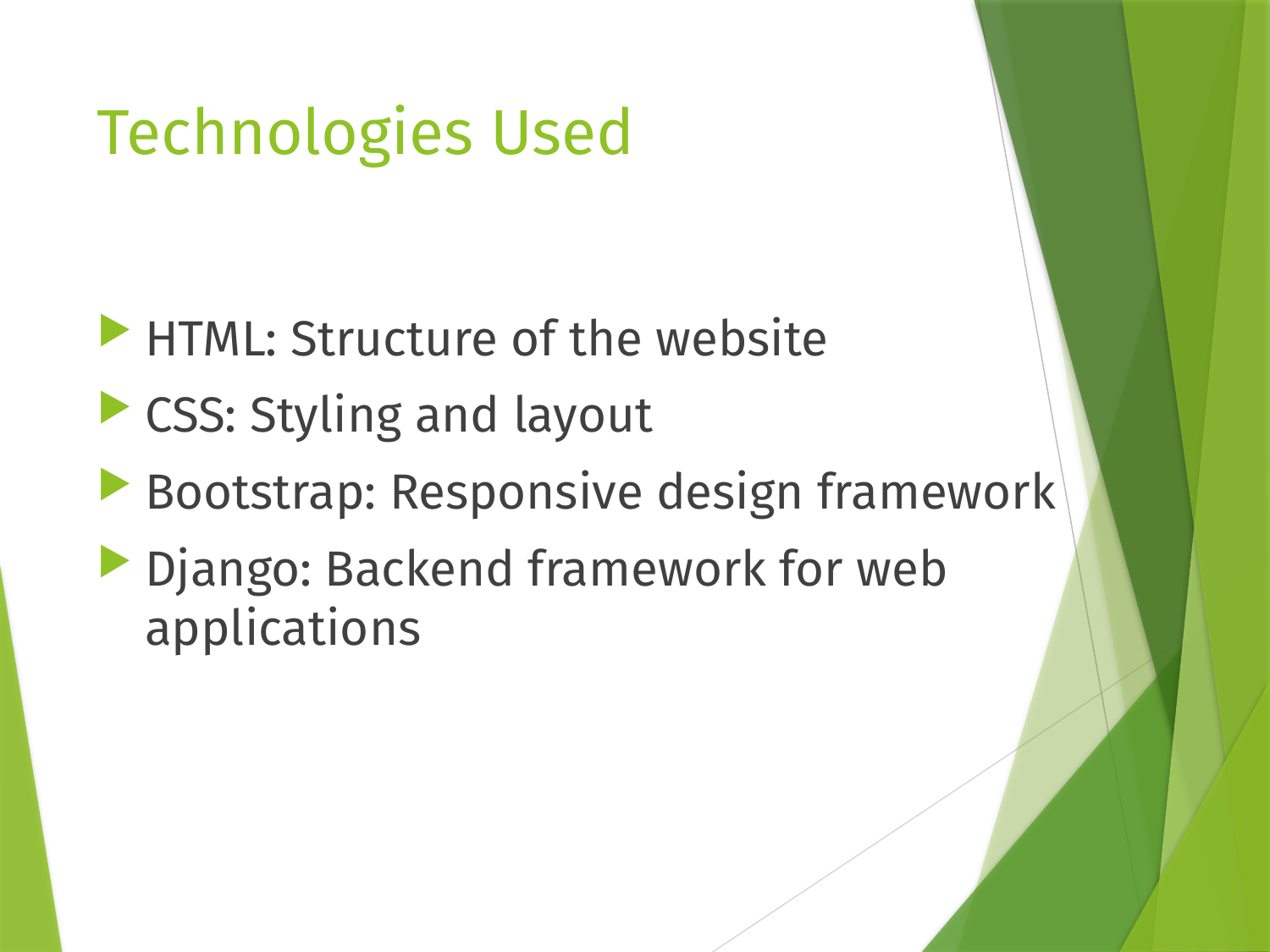

# Technologies Used
HTML: Structure of the website
CSS: Styling and layout
Bootstrap: Responsive design framework
Django: Backend framework for web applications